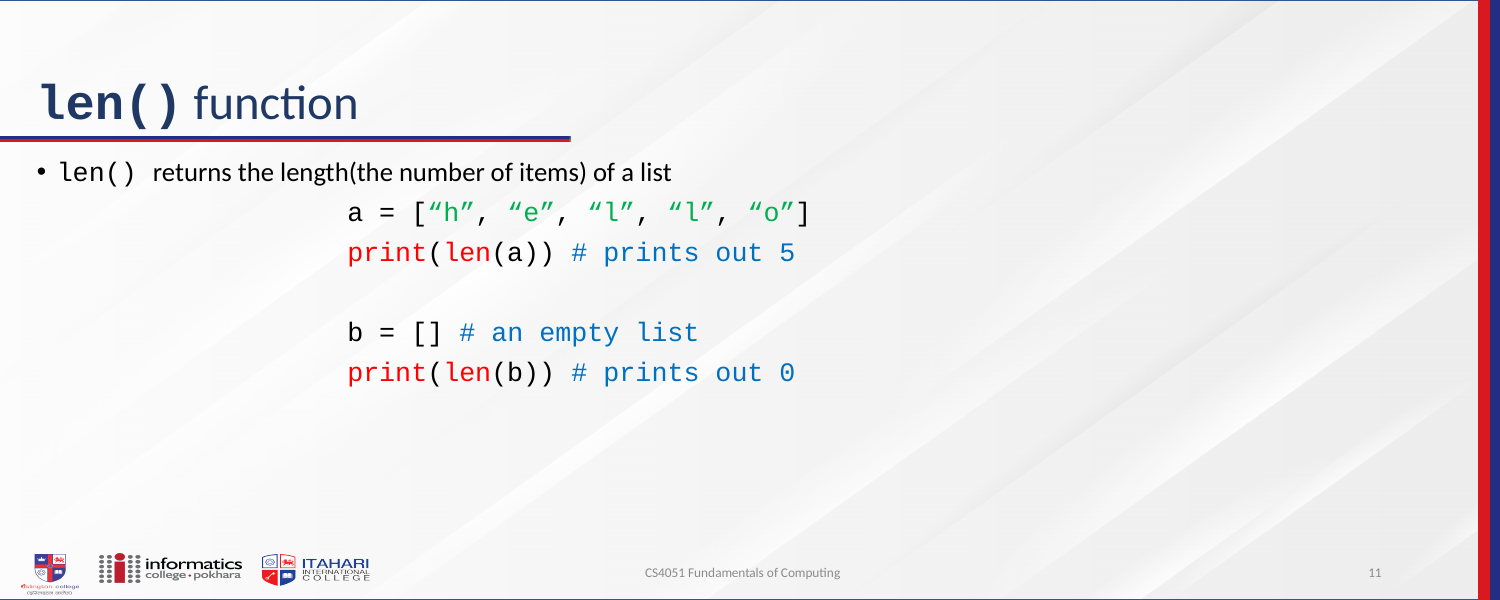

# len() function
len() returns the length(the number of items) of a list
		a = [“h”, “e”, “l”, “l”, “o”]
		print(len(a)) # prints out 5

		b = [] # an empty list
		print(len(b)) # prints out 0

CS4051 Fundamentals of Computing
11